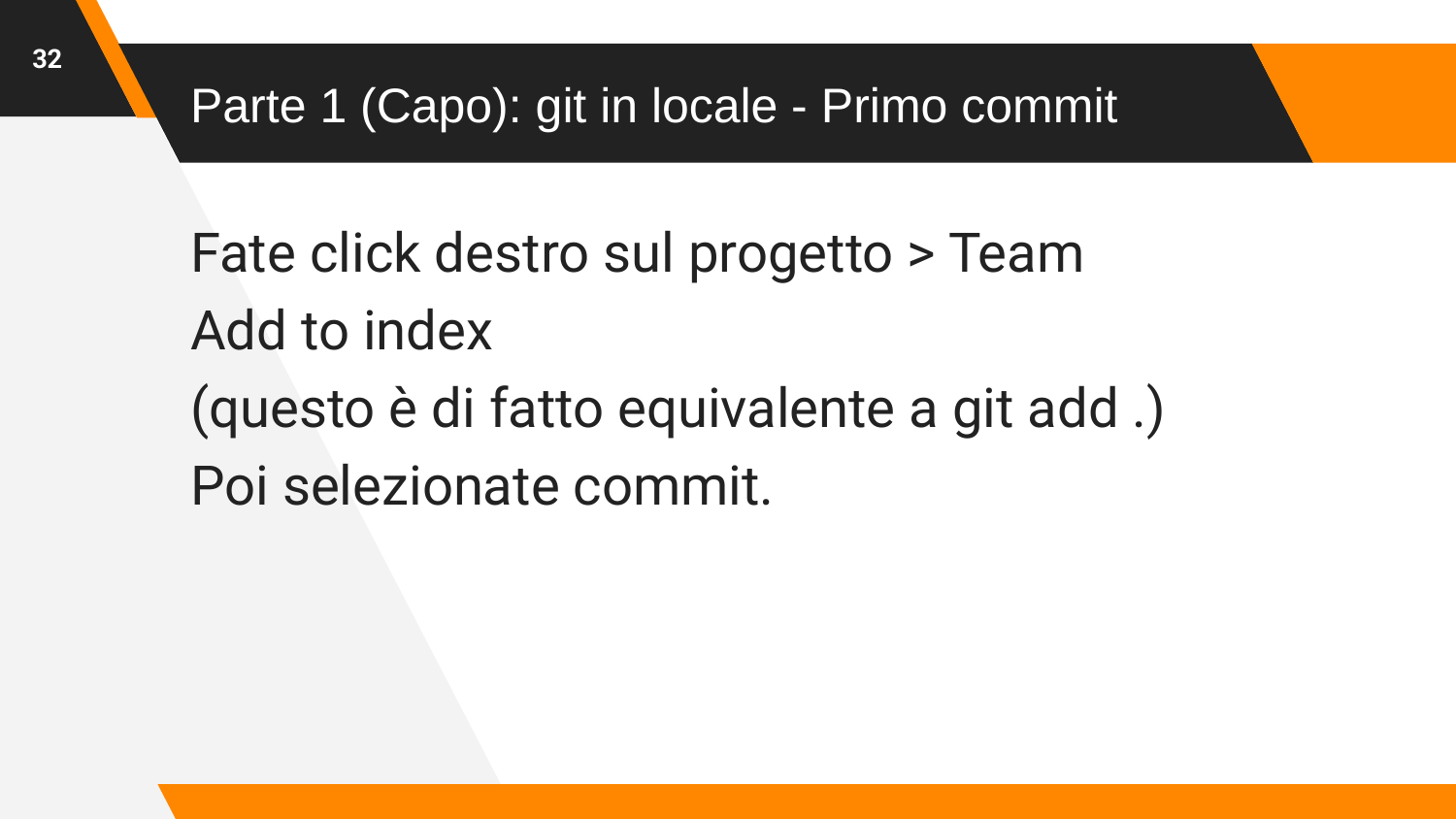

32
# Parte 1 (Capo): git in locale - Primo commit
Fate click destro sul progetto > Team
Add to index
(questo è di fatto equivalente a git add .)
Poi selezionate commit.